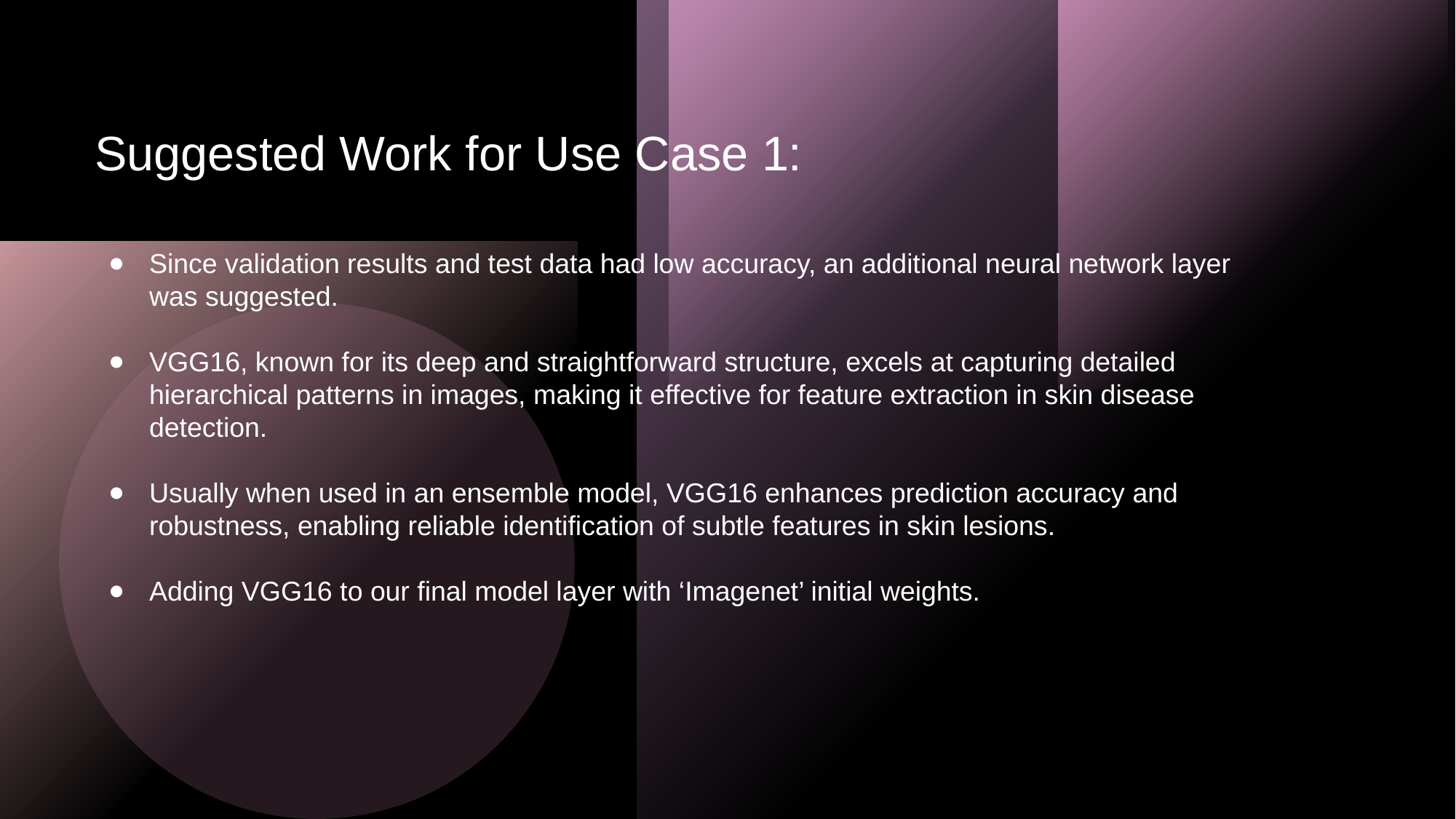

# Suggested Work for Use Case 1:
Since validation results and test data had low accuracy, an additional neural network layer was suggested.

VGG16, known for its deep and straightforward structure, excels at capturing detailed hierarchical patterns in images, making it effective for feature extraction in skin disease detection.

Usually when used in an ensemble model, VGG16 enhances prediction accuracy and robustness, enabling reliable identification of subtle features in skin lesions.

Adding VGG16 to our final model layer with ‘Imagenet’ initial weights.